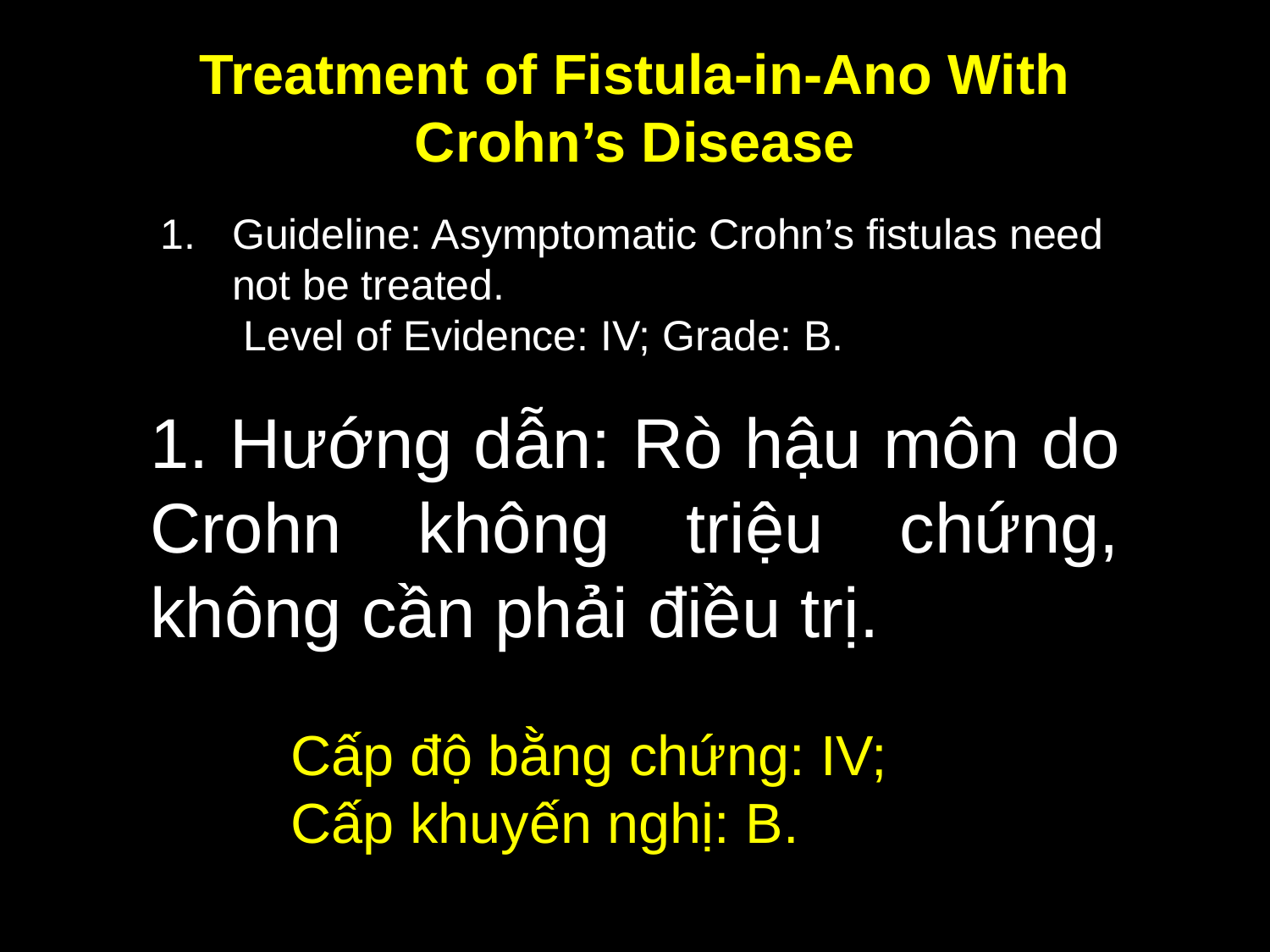

Treatment of Fistula-in-Ano With
Crohn’s Disease
Guideline: Asymptomatic Crohn’s fistulas need not be treated.
       Level of Evidence: IV; Grade: B.
1. Hướng dẫn: Rò hậu môn do Crohn không triệu chứng, không cần phải điều trị.

         Cấp độ bằng chứng: IV;
         Cấp khuyến nghị: B.